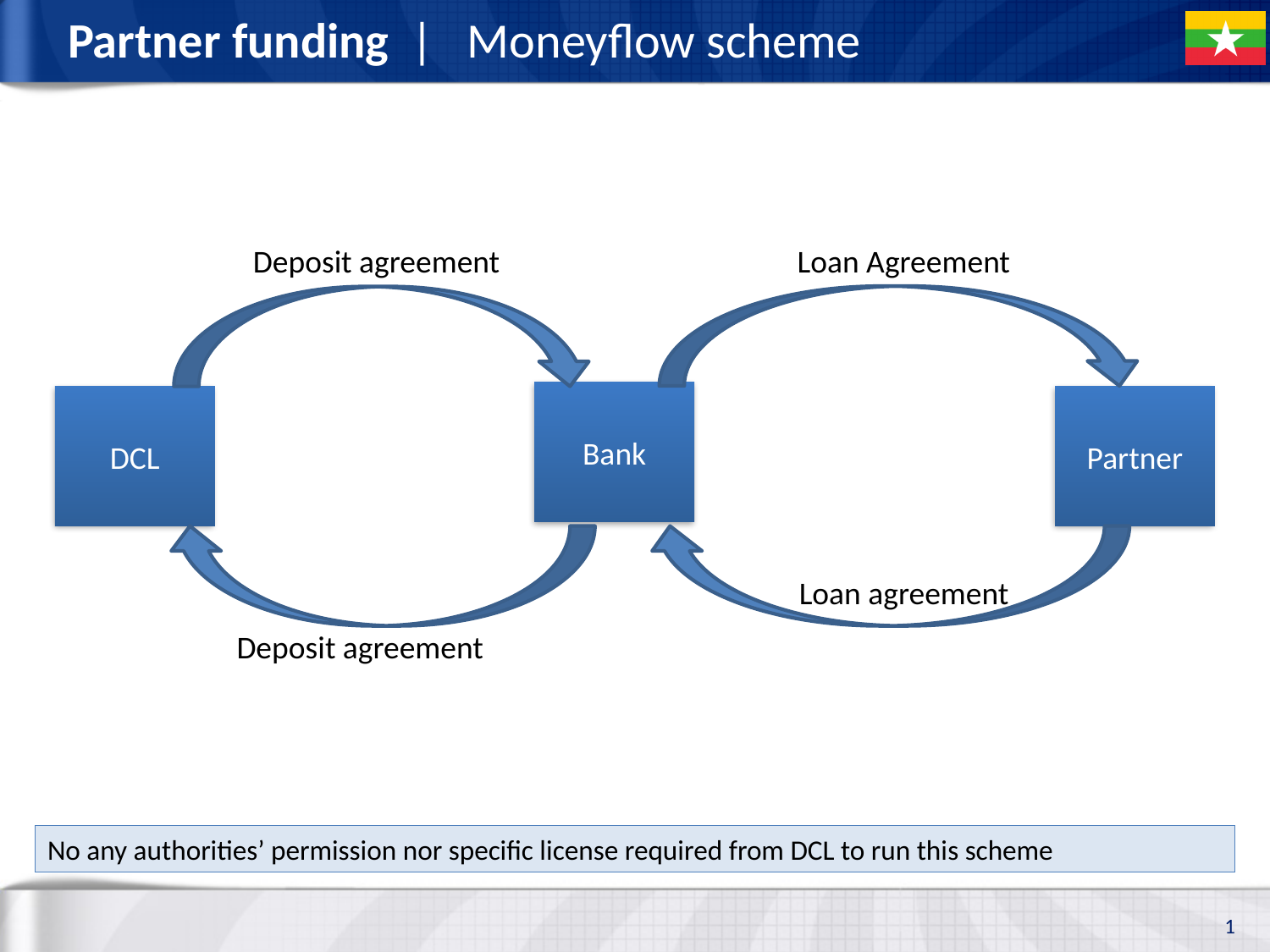

# Partner funding  |   Moneyflow scheme
Deposit agreement
Loan Agreement

Bank
DCL
Partner

Loan agreement
Deposit agreement
No any authorities’ permission nor specific license required from DCL to run this scheme
1